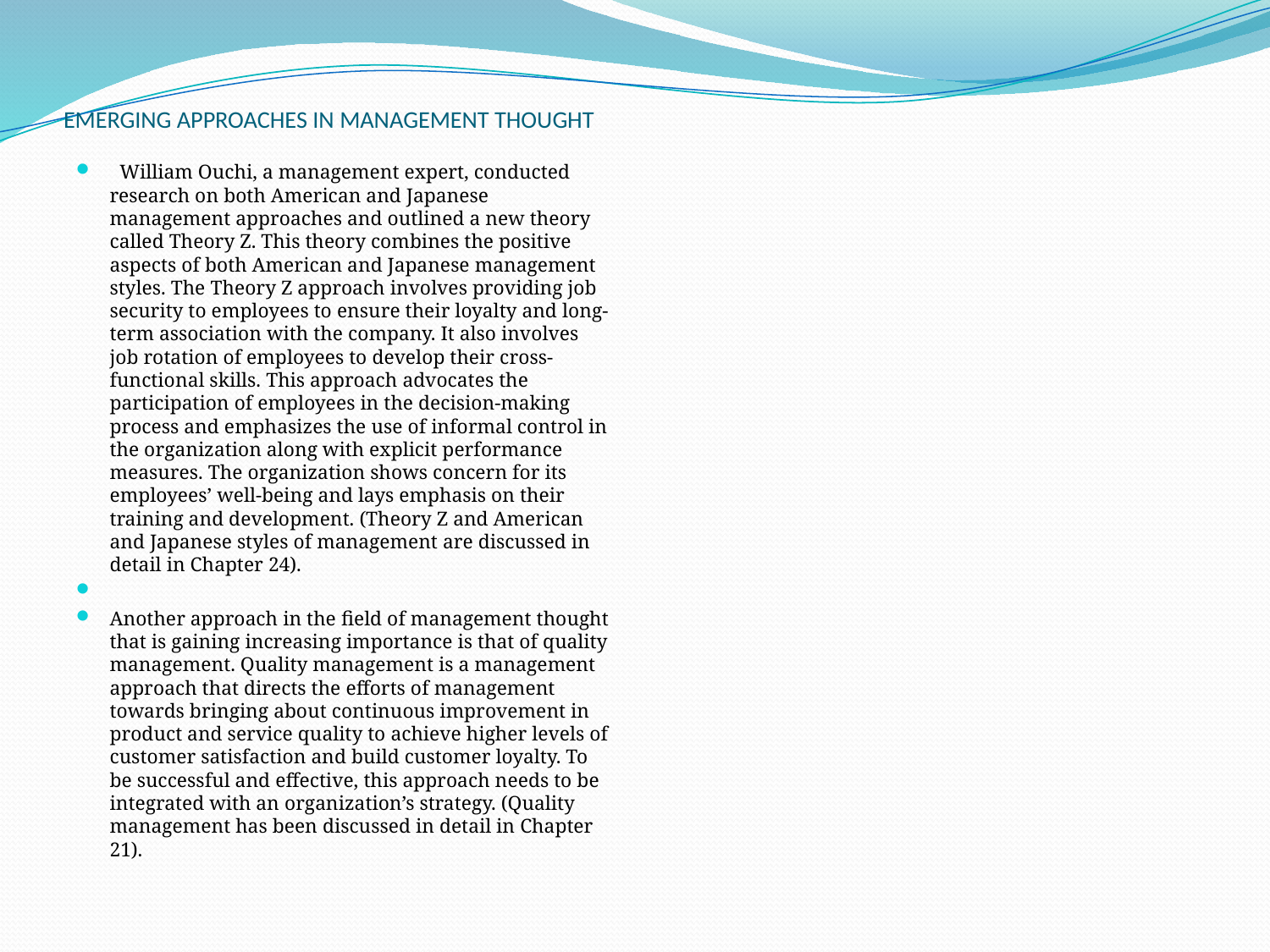

# EMERGING APPROACHES IN MANAGEMENT THOUGHT

  William Ouchi, a management expert, conducted research on both American and Japanese management approaches and outlined a new theory called Theory Z. This theory combines the positive aspects of both American and Japanese management styles. The Theory Z approach involves providing job security to employees to ensure their loyalty and long-term association with the company. It also involves job rotation of employees to develop their cross-functional skills. This approach advocates the participation of employees in the decision-making process and emphasizes the use of informal control in the organization along with explicit performance measures. The organization shows concern for its employees’ well-being and lays emphasis on their training and development. (Theory Z and American and Japanese styles of management are discussed in detail in Chapter 24).

Another approach in the field of management thought that is gaining increasing importance is that of quality management. Quality management is a management approach that directs the efforts of management towards bringing about continuous improvement in product and service quality to achieve higher levels of customer satisfaction and build customer loyalty. To be successful and effective, this approach needs to be integrated with an organization’s strategy. (Quality management has been discussed in detail in Chapter 21).